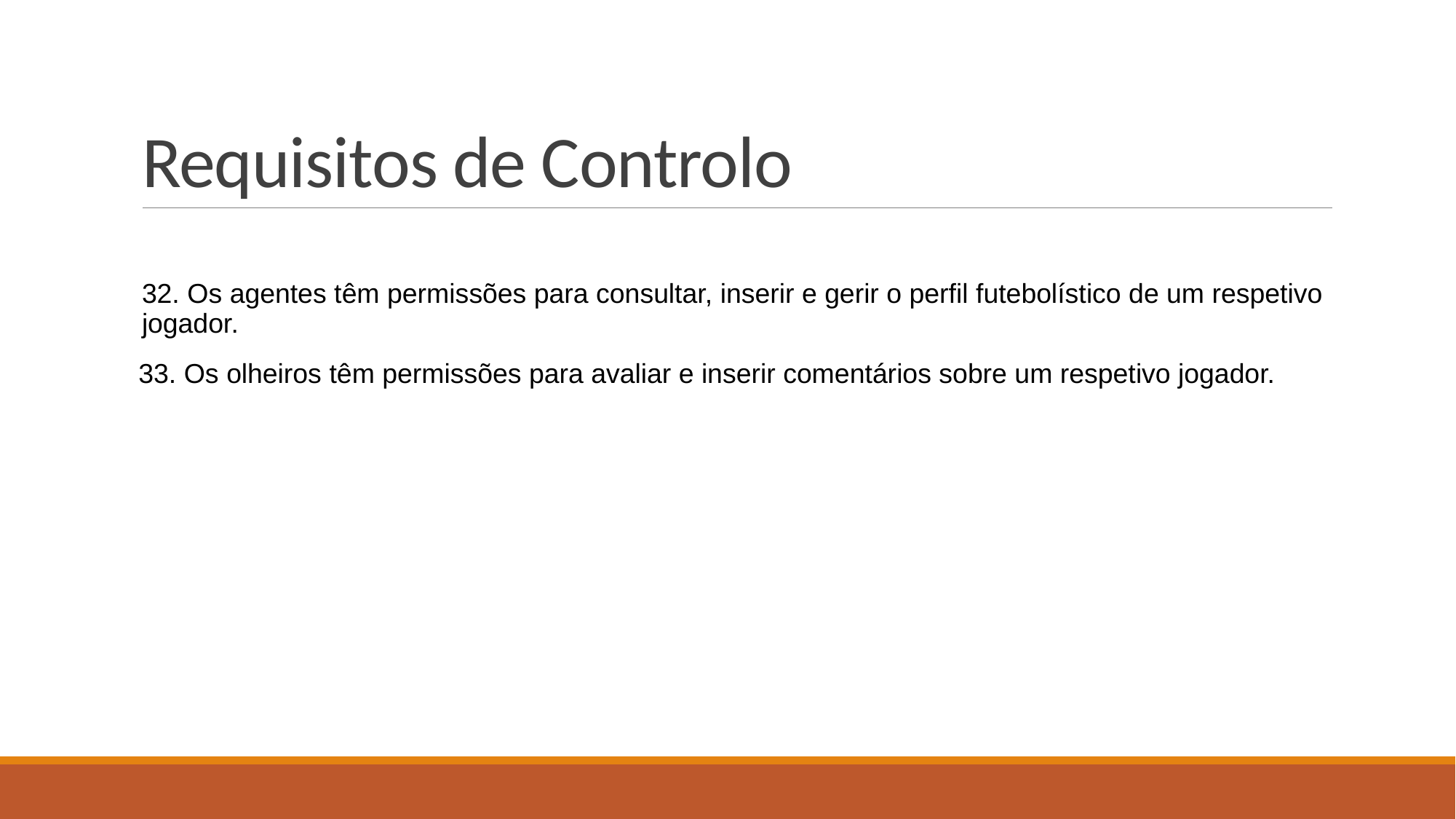

# Requisitos de Controlo

32. Os agentes têm permissões para consultar, inserir e gerir o perfil futebolístico de um respetivo jogador.
 33. Os olheiros têm permissões para avaliar e inserir comentários sobre um respetivo jogador.